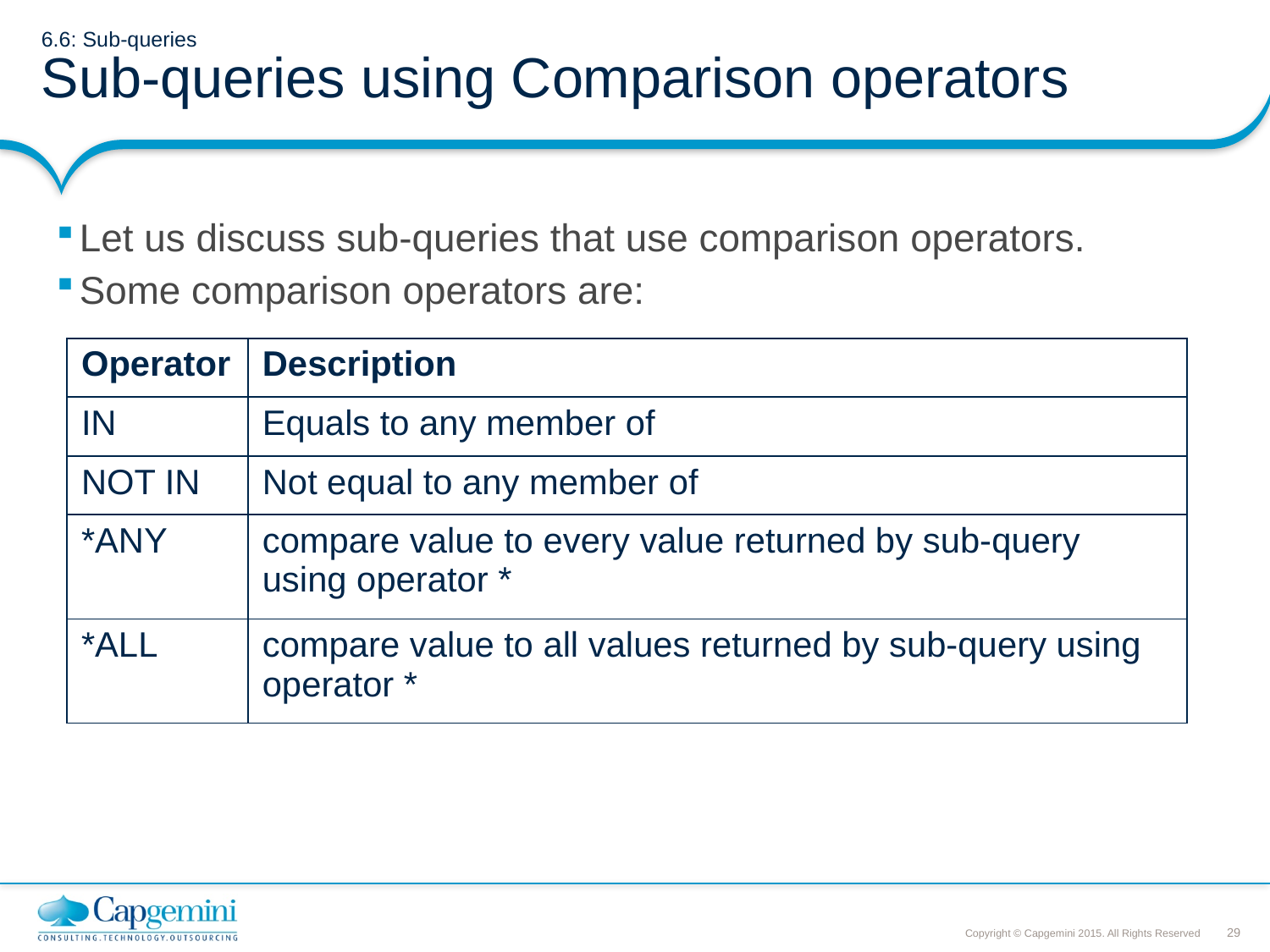

# 6.6: Sub-queries Sub-queries using Comparison operators
Let us discuss sub-queries that use comparison operators.
Some comparison operators are:
| Operator | Description |
| --- | --- |
| IN | Equals to any member of |
| NOT IN | Not equal to any member of |
| \*ANY | compare value to every value returned by sub-query using operator \* |
| \*ALL | compare value to all values returned by sub-query using operator \* |